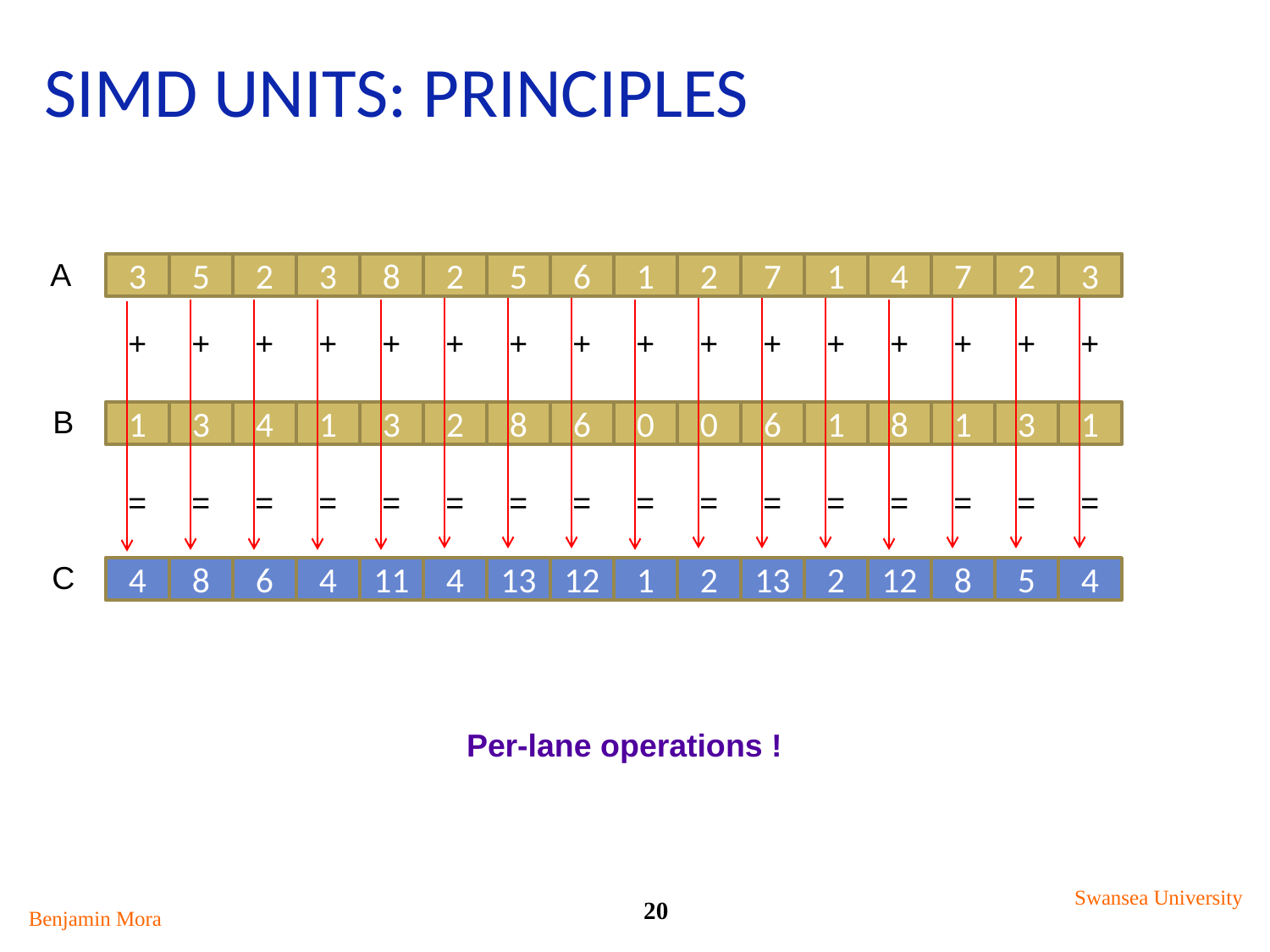

# SIMD Units: Principles

A
3
5
2
3
8
2
5
6
1
2
7
1
4
7
2
3
+
+
+
+
+
+
+
+
+
+
+
+
+
+
+
+
B
1
3
4
1
3
2
8
6
0
0
6
1
8
1
3
1
=
=
=
=
=
=
=
=
=
=
=
=
=
=
=
=
C
4
8
6
4
11
4
13
12
1
2
13
2
12
8
5
4
Per-lane operations !
Swansea University
20
Benjamin Mora